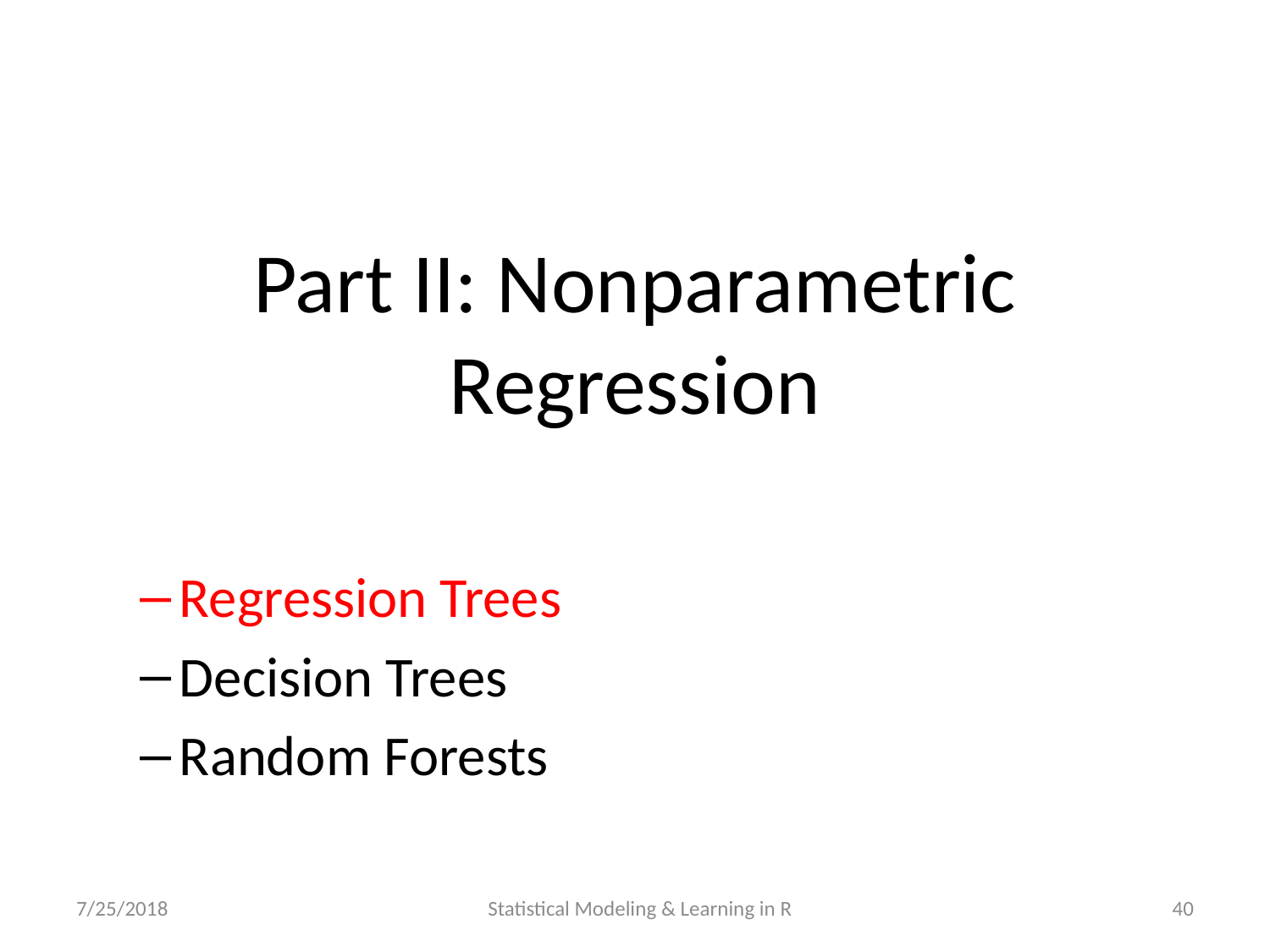

#
Part II: Nonparametric Regression

Regression Trees
Decision Trees
Random Forests

7/25/2018
Statistical Modeling & Learning in R
40